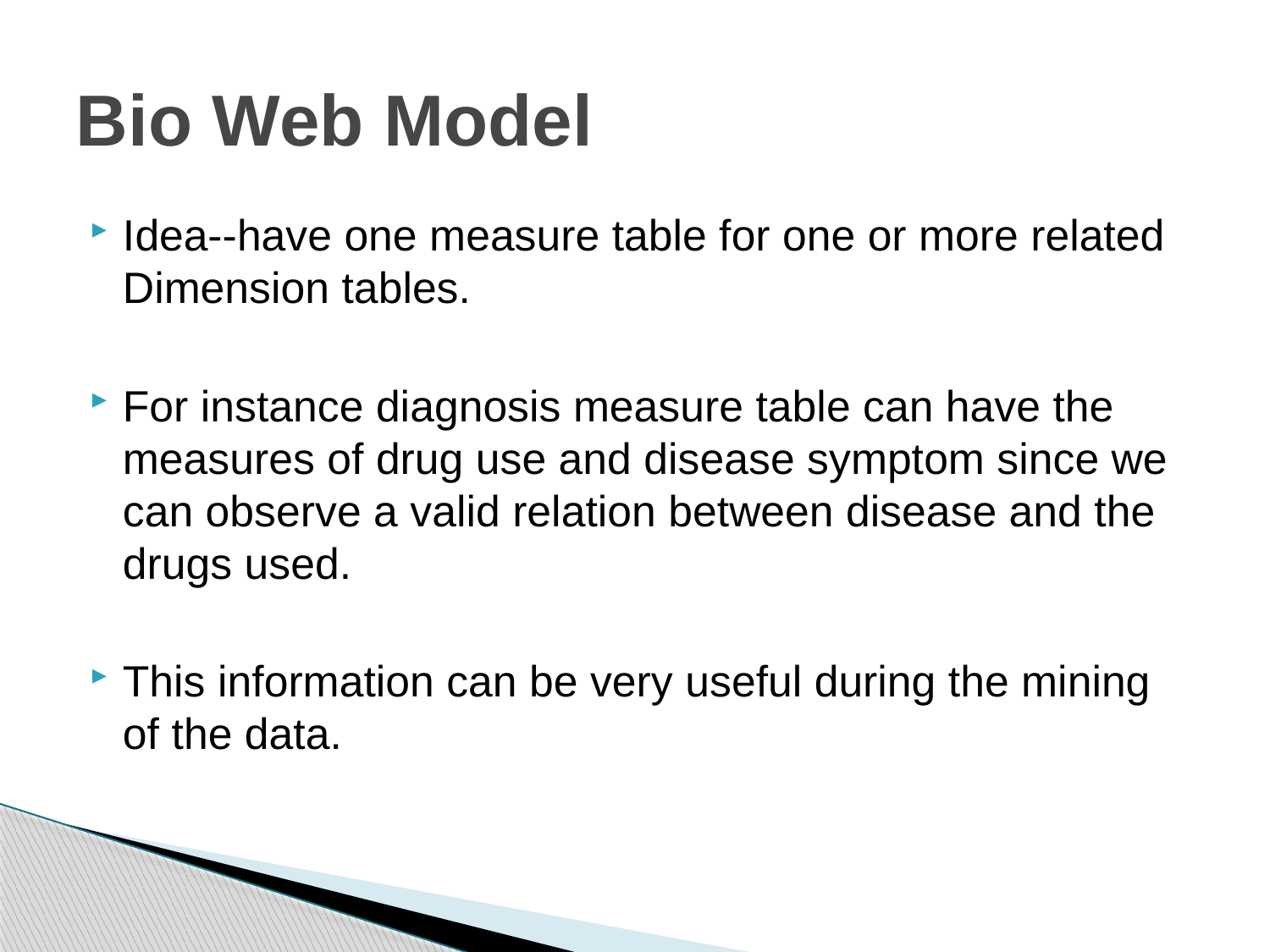

# Bio Web Model
Idea--have one measure table for one or more related Dimension tables.

For instance diagnosis measure table can have the measures of drug use and disease symptom since we can observe a valid relation between disease and the drugs used.

This information can be very useful during the mining of the data.